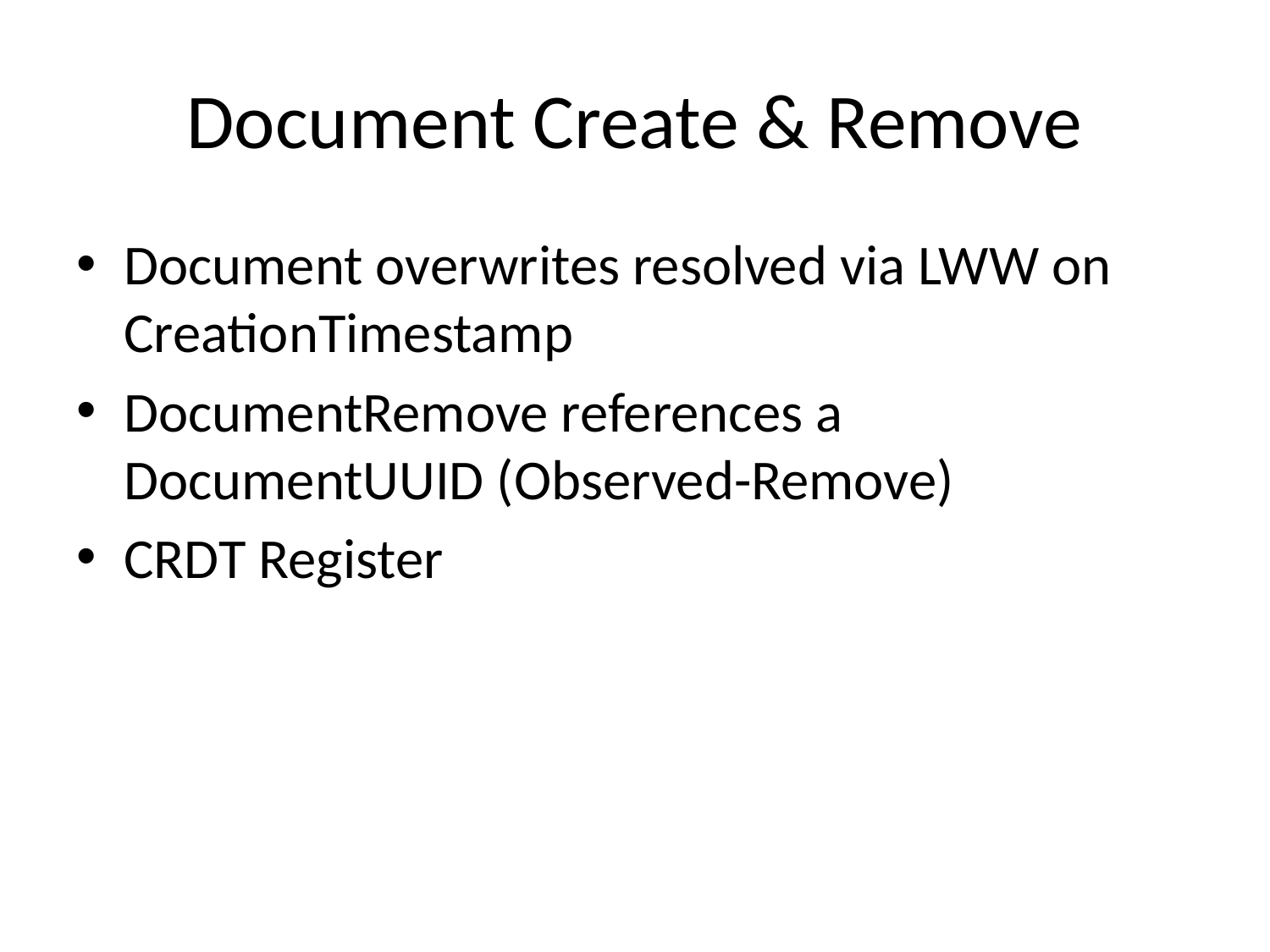

# Document Create & Remove
Document overwrites resolved via LWW on CreationTimestamp
DocumentRemove references a DocumentUUID (Observed-Remove)
CRDT Register